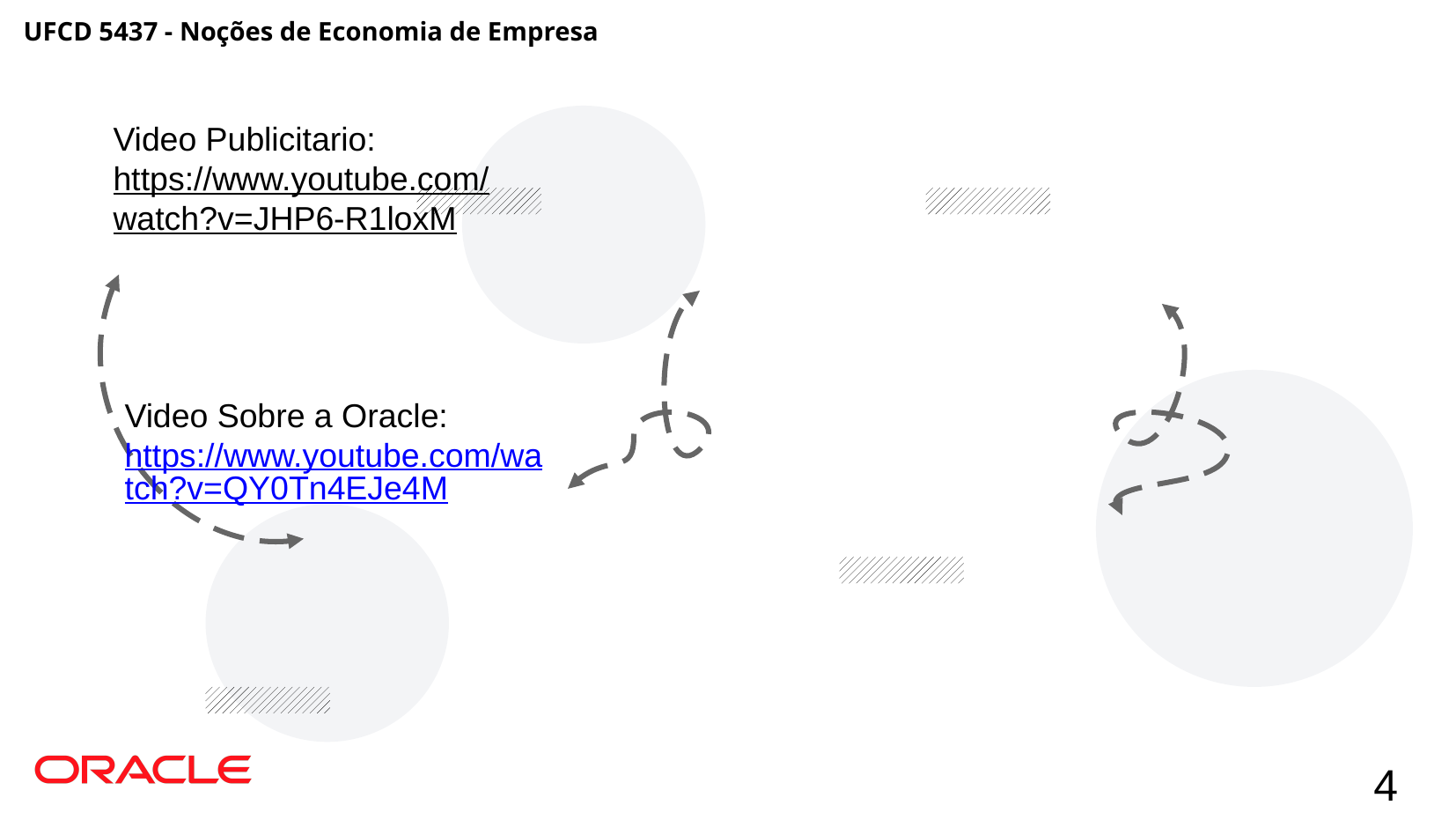

Video Publicitario:
https://www.youtube.com/watch?v=JHP6-R1loxM
Video Sobre a Oracle:
https://www.youtube.com/watch?v=QY0Tn4EJe4M